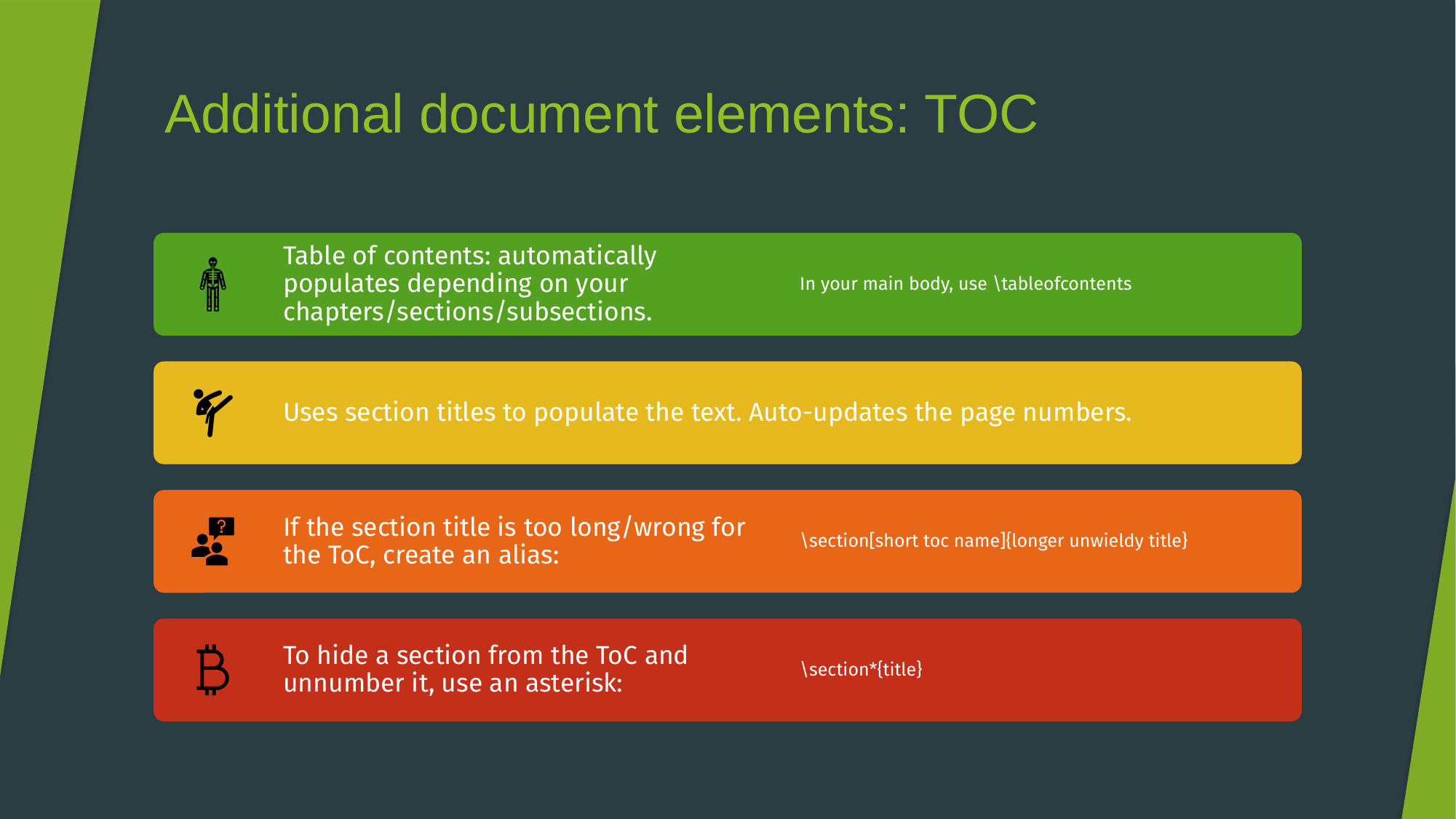

# Additional document elements: TOC
Table of contents: automatically populates depending on your chapters/sections/subsections.
In your main body, use \tableofcontents
Uses section titles to populate the text. Auto-updates the page numbers.
If the section title is too long/wrong for the ToC, create an alias:
\section[short toc name]{longer unwieldy title}
To hide a section from the ToC and unnumber it, use an asterisk:
\section*{title}